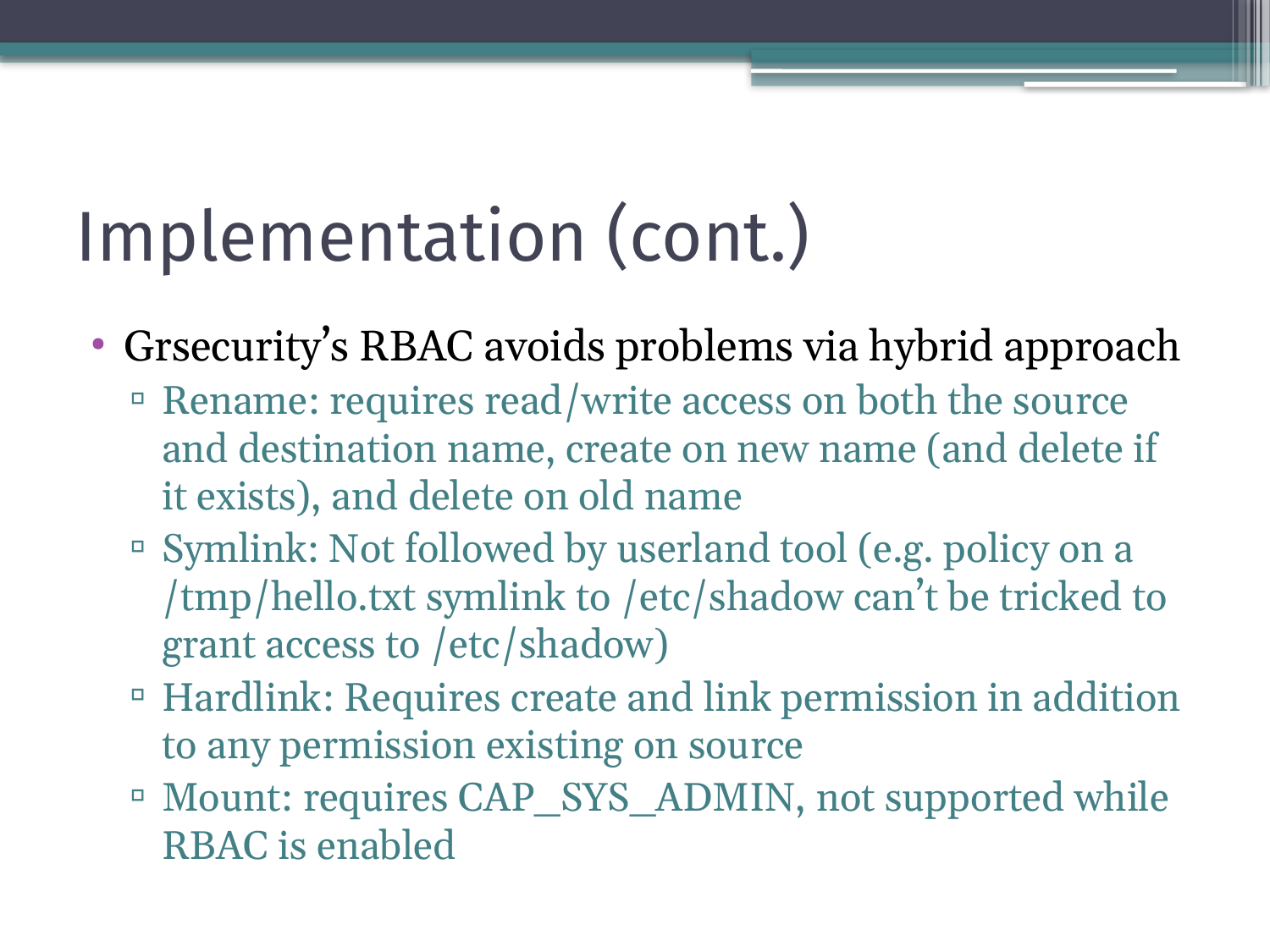

# Implementation (cont.)
Grsecurity’s RBAC avoids problems via hybrid approach
Rename: requires read/write access on both the source and destination name, create on new name (and delete if it exists), and delete on old name
Symlink: Not followed by userland tool (e.g. policy on a /tmp/hello.txt symlink to /etc/shadow can’t be tricked to grant access to /etc/shadow)
Hardlink: Requires create and link permission in addition to any permission existing on source
Mount: requires CAP_SYS_ADMIN, not supported while RBAC is enabled